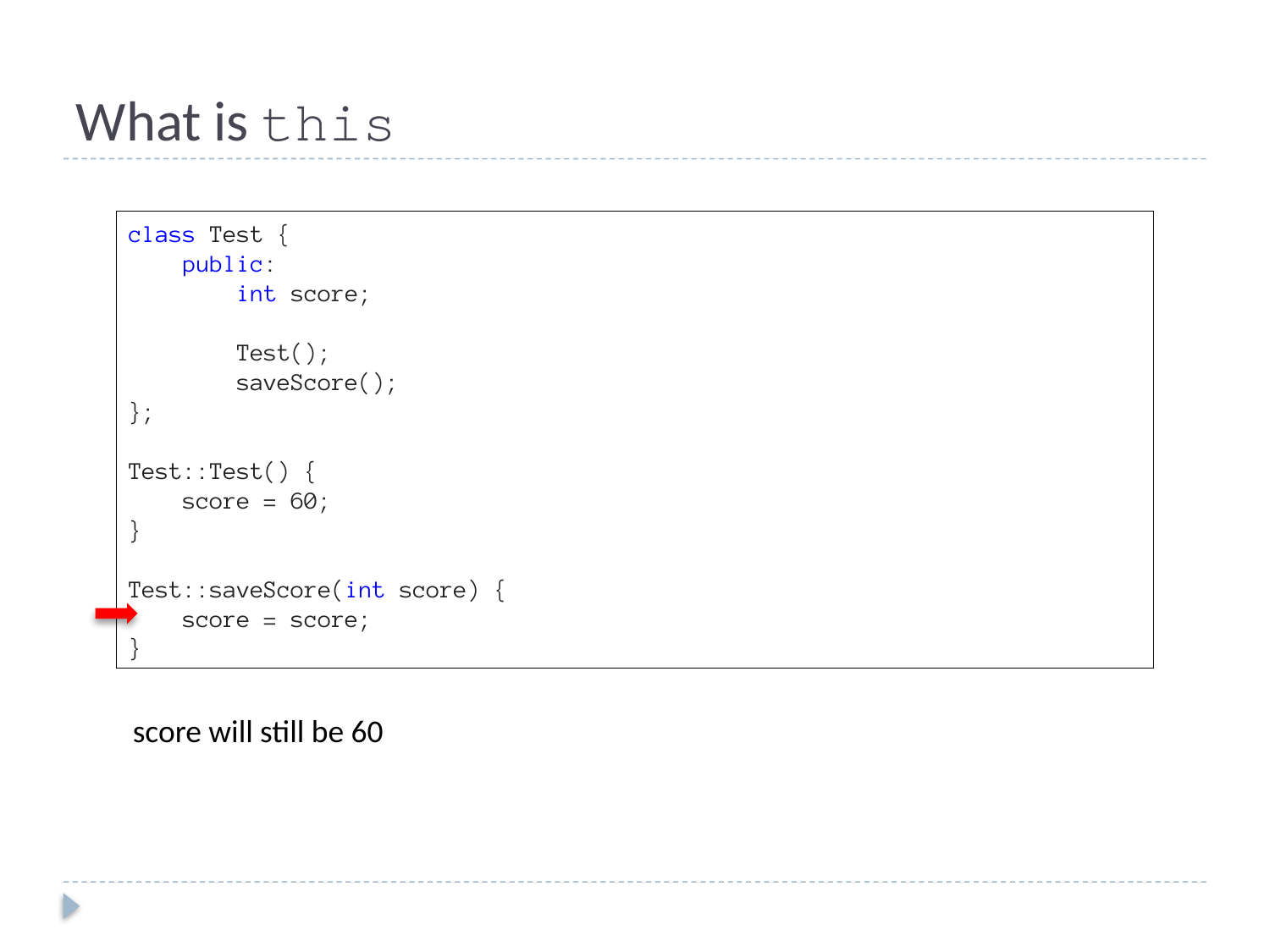

# What is this
class Test {
    public:
        int score;
        Test();
        saveScore();
};
Test::Test() {
    score = 60;
}
Test::saveScore(int score) {
    score = score;
}

score will still be 60